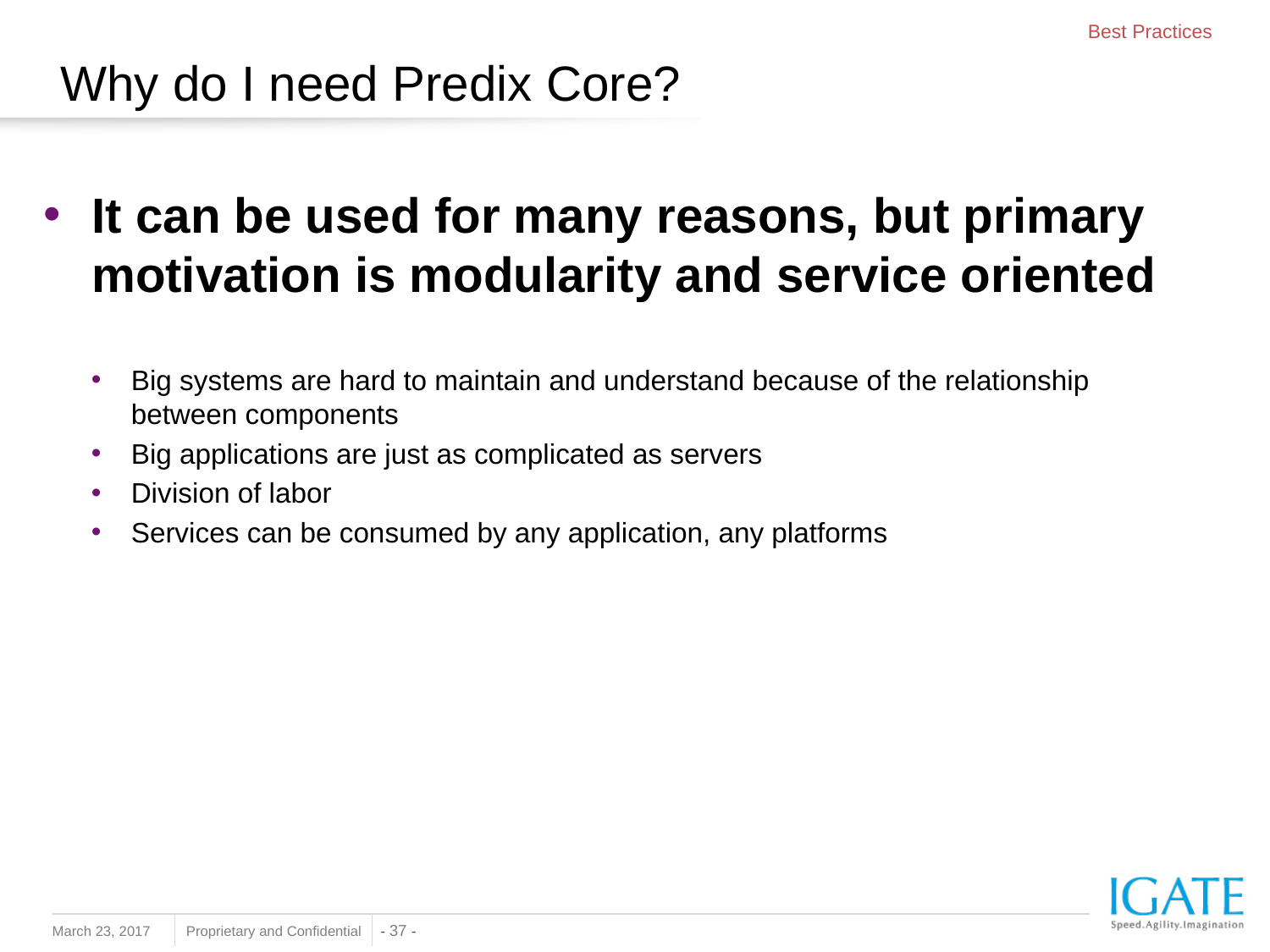

Best Practices
# Why do I need Predix Core?

It can be used for many reasons, but primary motivation is modularity and service oriented

Big systems are hard to maintain and understand because of the relationship between components
Big applications are just as complicated as servers
Division of labor
Services can be consumed by any application, any platforms